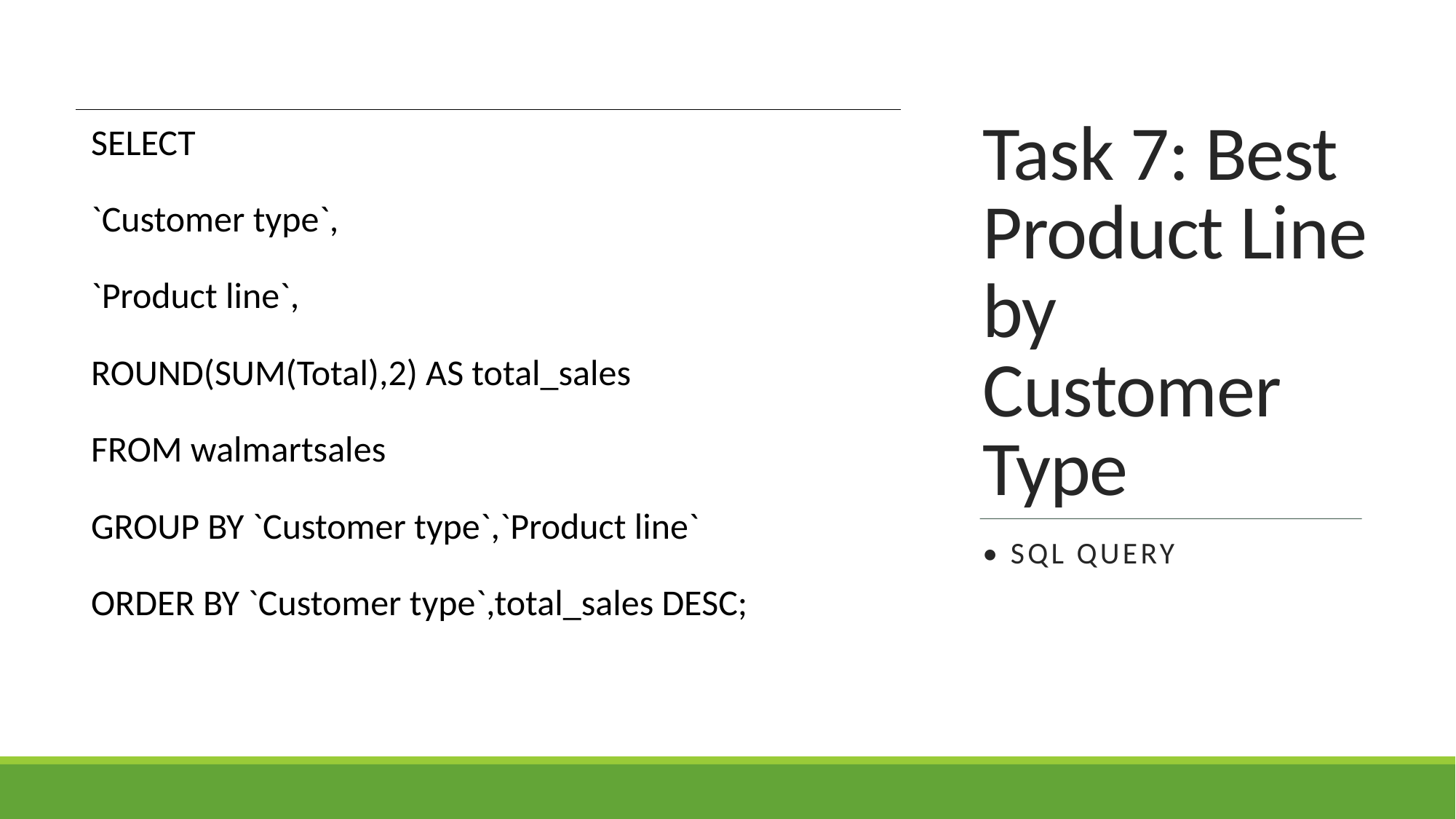

Task 7: Best Product Line by Customer Type
| SELECT |
| --- |
| `Customer type`, |
| `Product line`, |
| ROUND(SUM(Total),2) AS total\_sales |
| FROM walmartsales |
| GROUP BY `Customer type`,`Product line` |
| ORDER BY `Customer type`,total\_sales DESC; |

• SQL Query